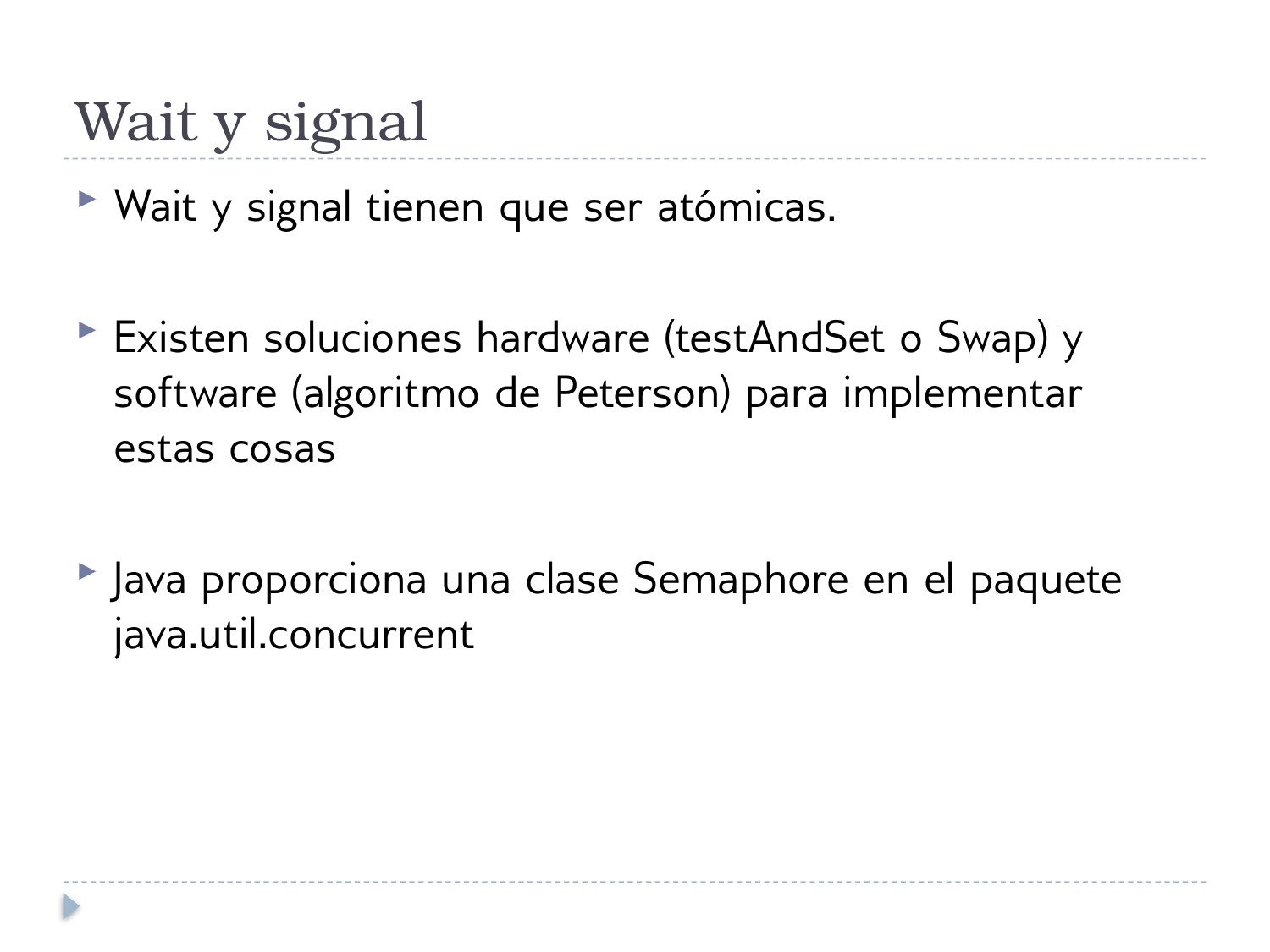

# Wait y signal
Wait y signal tienen que ser atómicas.

Existen soluciones hardware (testAndSet o Swap) y software (algoritmo de Peterson) para implementar estas cosas

Java proporciona una clase Semaphore en el paquete java.util.concurrent